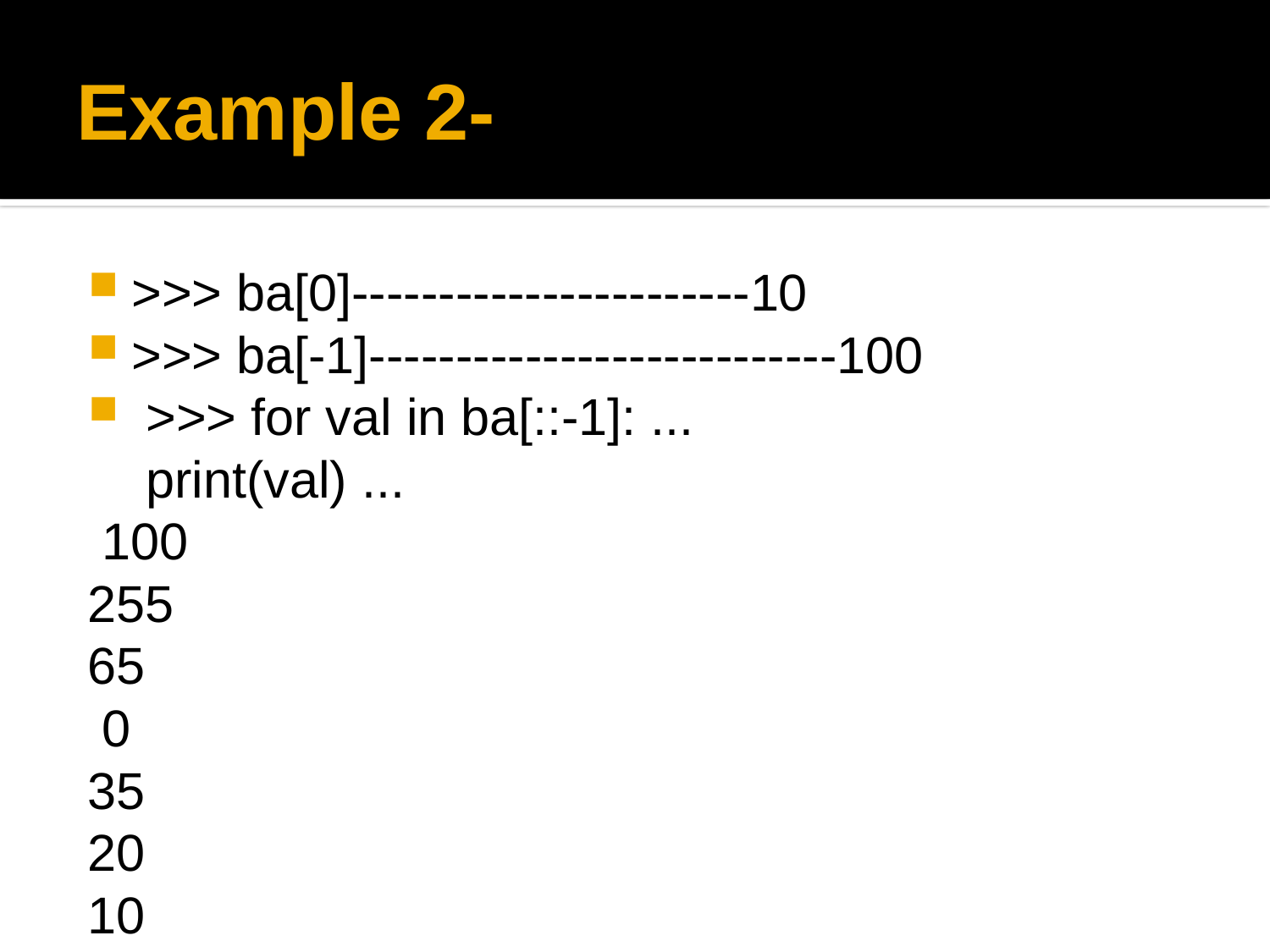

# Example 2-
>>> ba[0]-----------------------10
>>> ba[-1]---------------------------100
 >>> for val in ba[::-1]: ...
			 print(val) ...
 100
255
65
 0
35
20
10